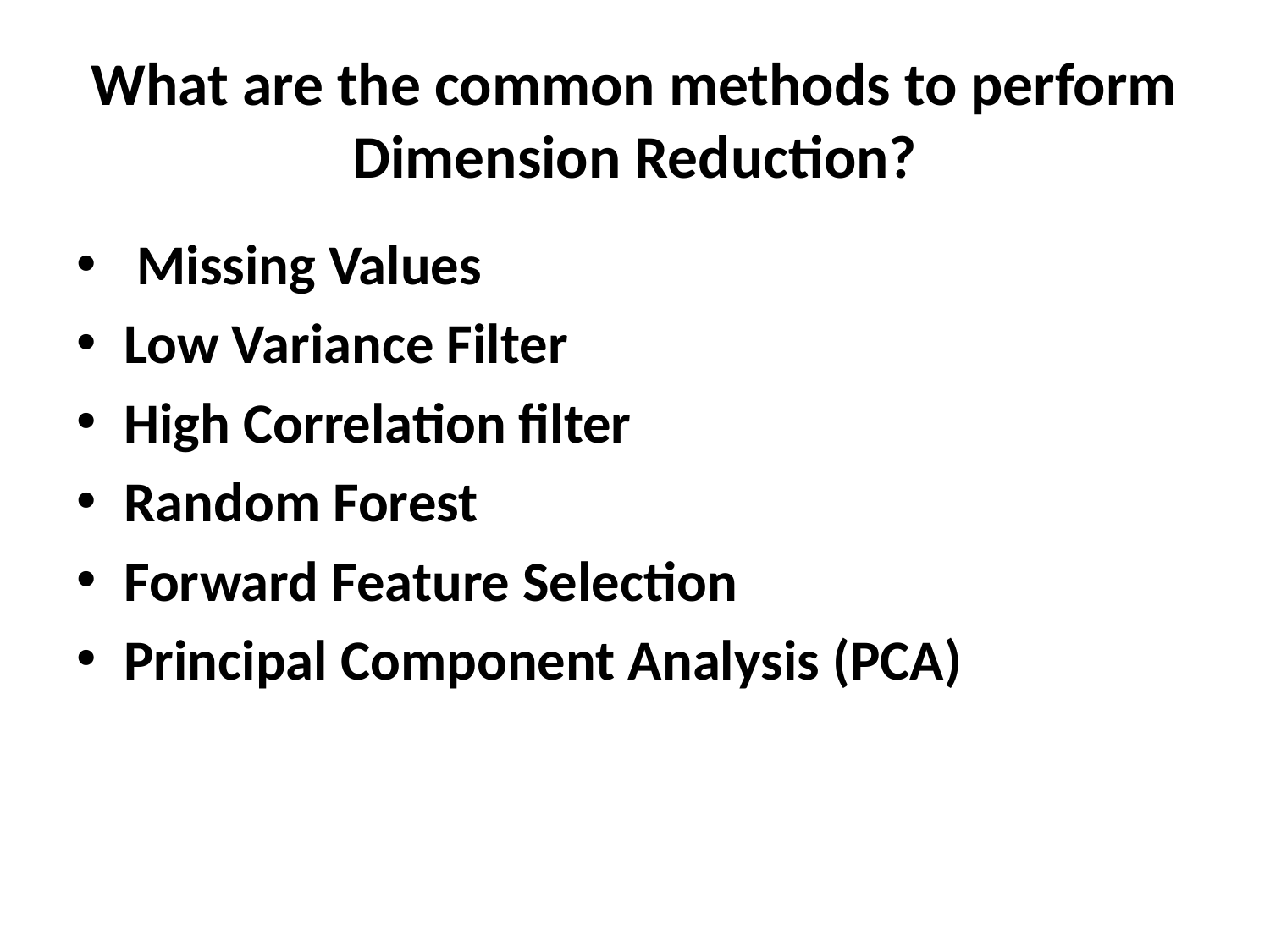

# What are the common methods to perform Dimension Reduction?
 Missing Values
Low Variance Filter
High Correlation filter
Random Forest
Forward Feature Selection
Principal Component Analysis (PCA)